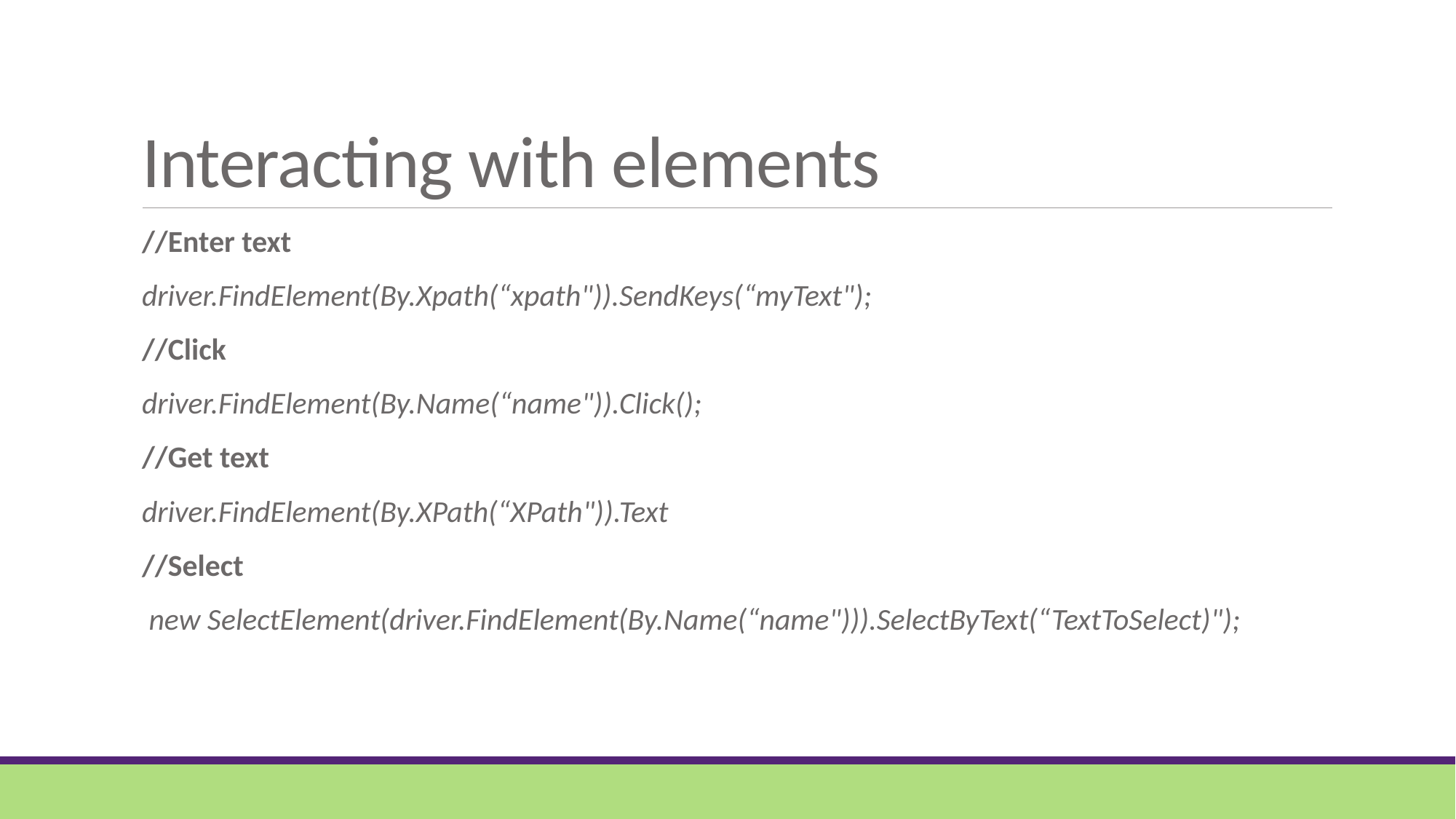

# Interacting with elements
//Enter text
driver.FindElement(By.Xpath(“xpath")).SendKeys(“myText");
//Click
driver.FindElement(By.Name(“name")).Click();
//Get text
driver.FindElement(By.XPath(“XPath")).Text
//Select
 new SelectElement(driver.FindElement(By.Name(“name"))).SelectByText(“TextToSelect)");